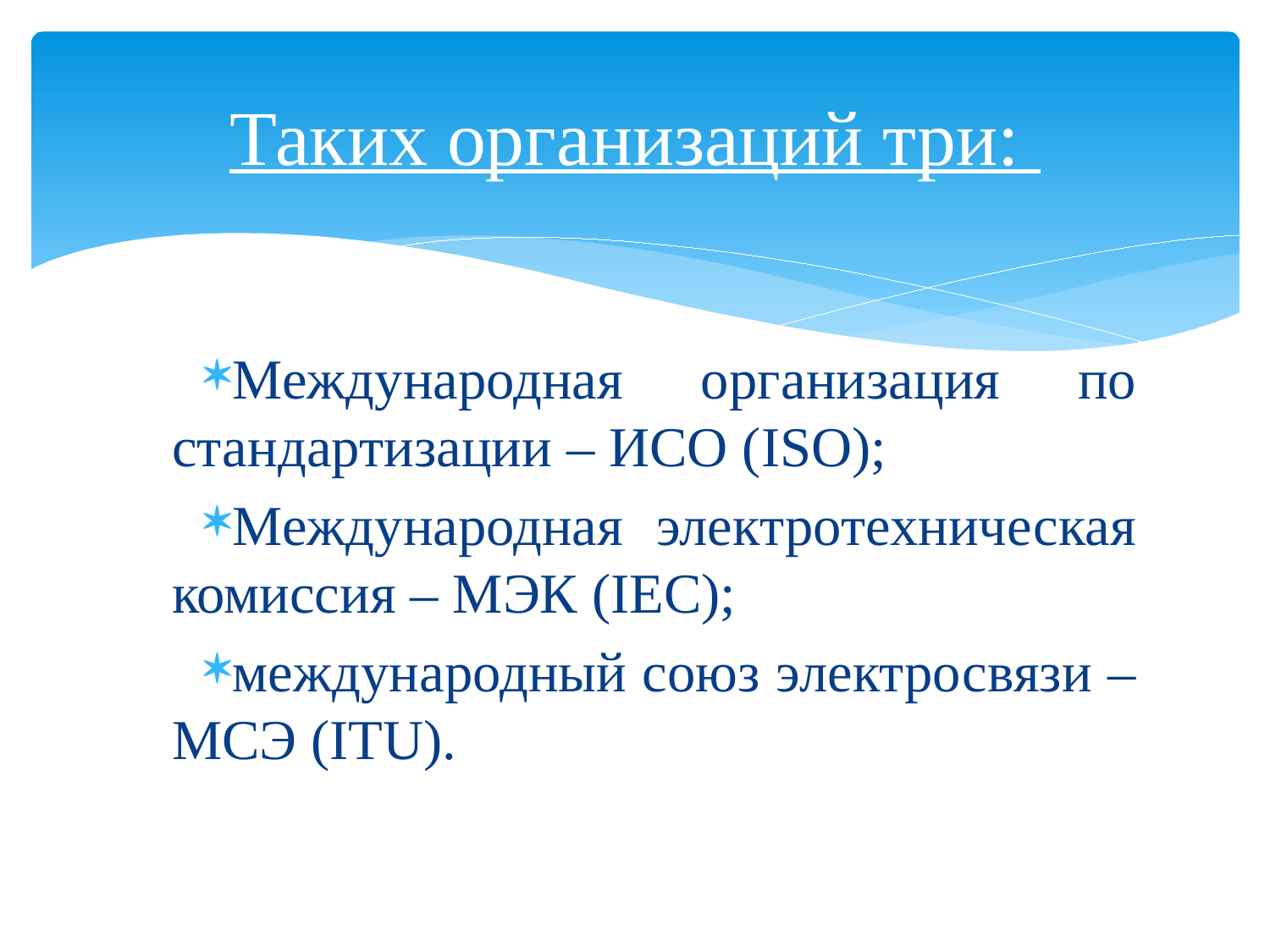

# Таких организаций три:
Международная организация по стандартизации – ИСО (ISO);
Международная электротехническая комиссия – МЭК (IEC);
международный союз электросвязи – МСЭ (ITU).